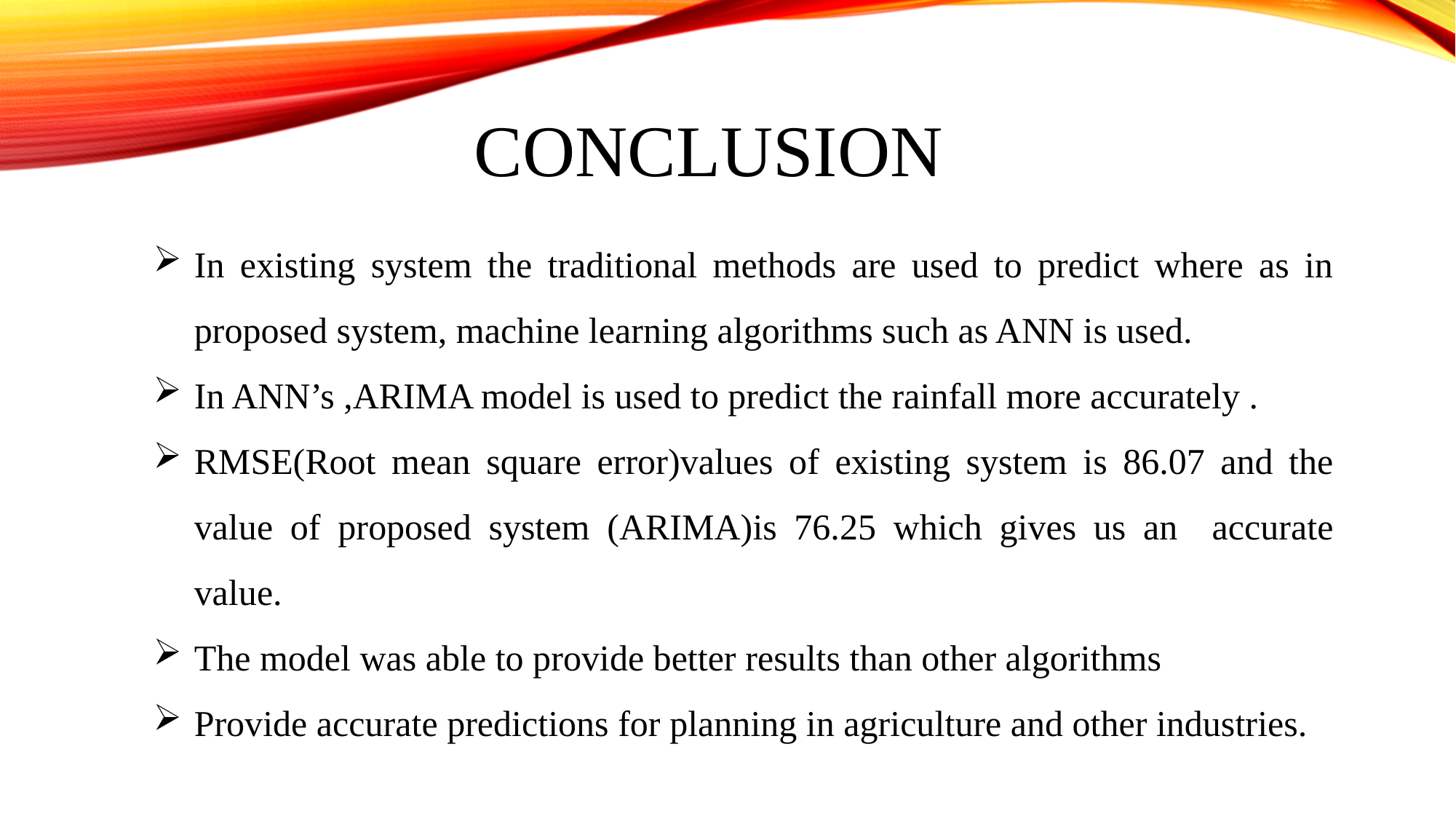

# CONCLUSION
In existing system the traditional methods are used to predict where as in proposed system, machine learning algorithms such as ANN is used.
In ANN’s ,ARIMA model is used to predict the rainfall more accurately .
RMSE(Root mean square error)values of existing system is 86.07 and the value of proposed system (ARIMA)is 76.25 which gives us an  accurate value.
The model was able to provide better results than other algorithms
Provide accurate predictions for planning in agriculture and other industries.